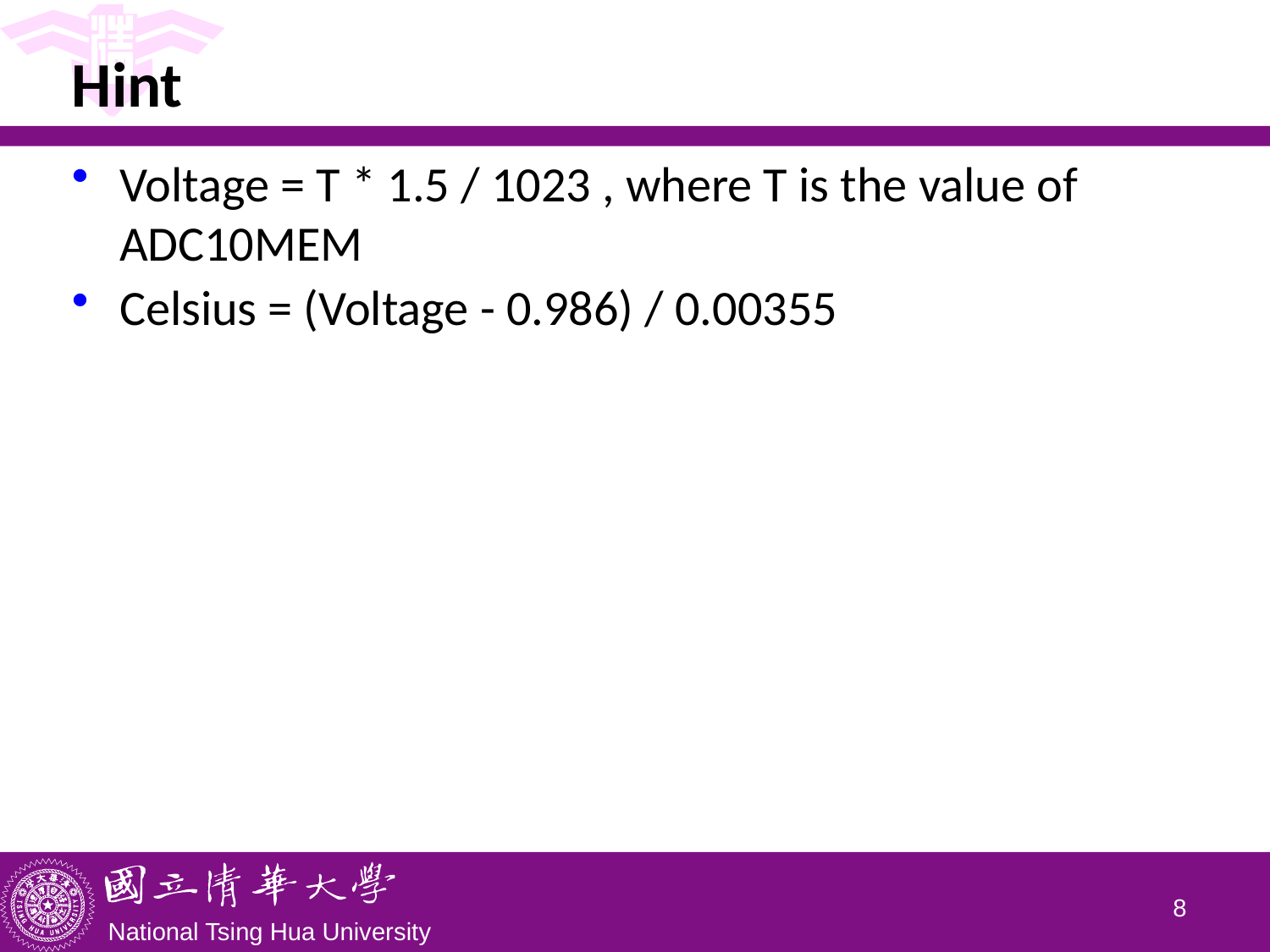

# Hint
Voltage = T * 1.5 / 1023 , where T is the value of ADC10MEM
Celsius = (Voltage - 0.986) / 0.00355
8